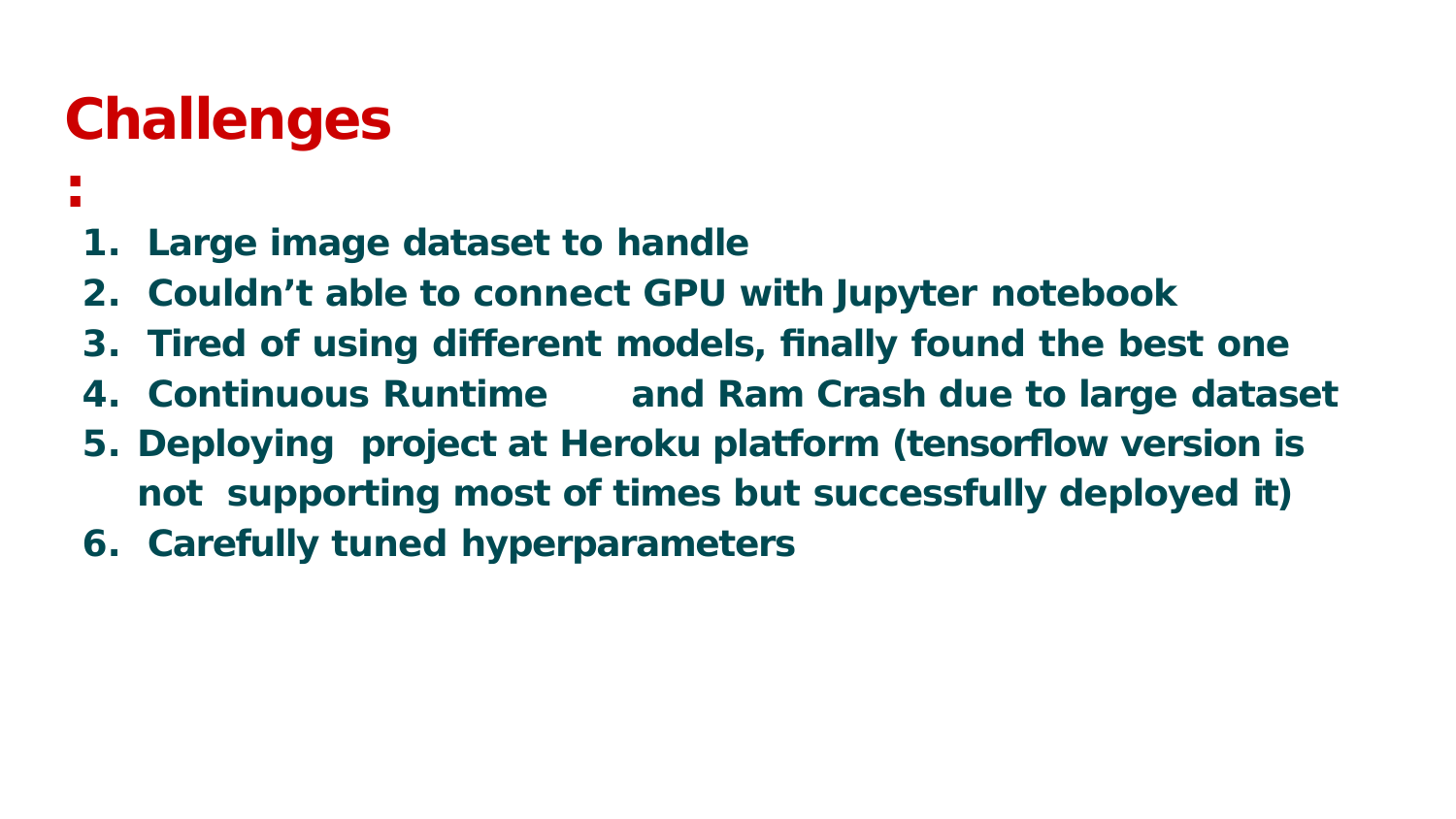

# Challenges:
Large image dataset to handle
Couldn’t able to connect GPU with Jupyter notebook
Tired of using different models, finally found the best one
Continuous Runtime	and Ram Crash due to large dataset
Deploying  project at Heroku platform (tensorflow version is not  supporting most of times but successfully deployed it)
Carefully tuned hyperparameters